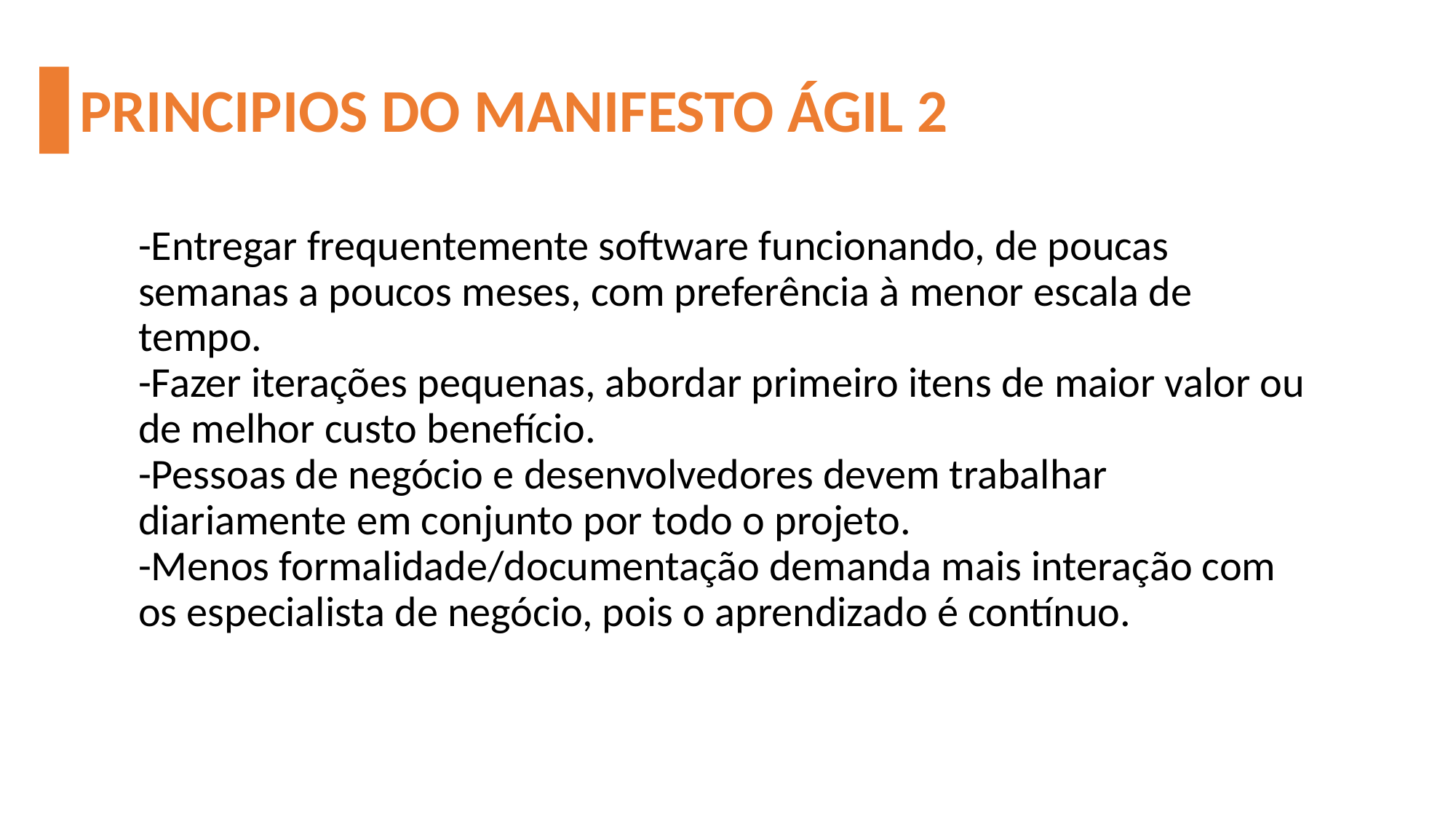

# PRINCIPIOS DO MANIFESTO ÁGIL 2

-Entregar frequentemente software funcionando, de poucas semanas a poucos meses, com preferência à menor escala de tempo.
-Fazer iterações pequenas, abordar primeiro itens de maior valor ou de melhor custo benefício.
-Pessoas de negócio e desenvolvedores devem trabalhar diariamente em conjunto por todo o projeto.
-Menos formalidade/documentação demanda mais interação com os especialista de negócio, pois o aprendizado é contínuo.